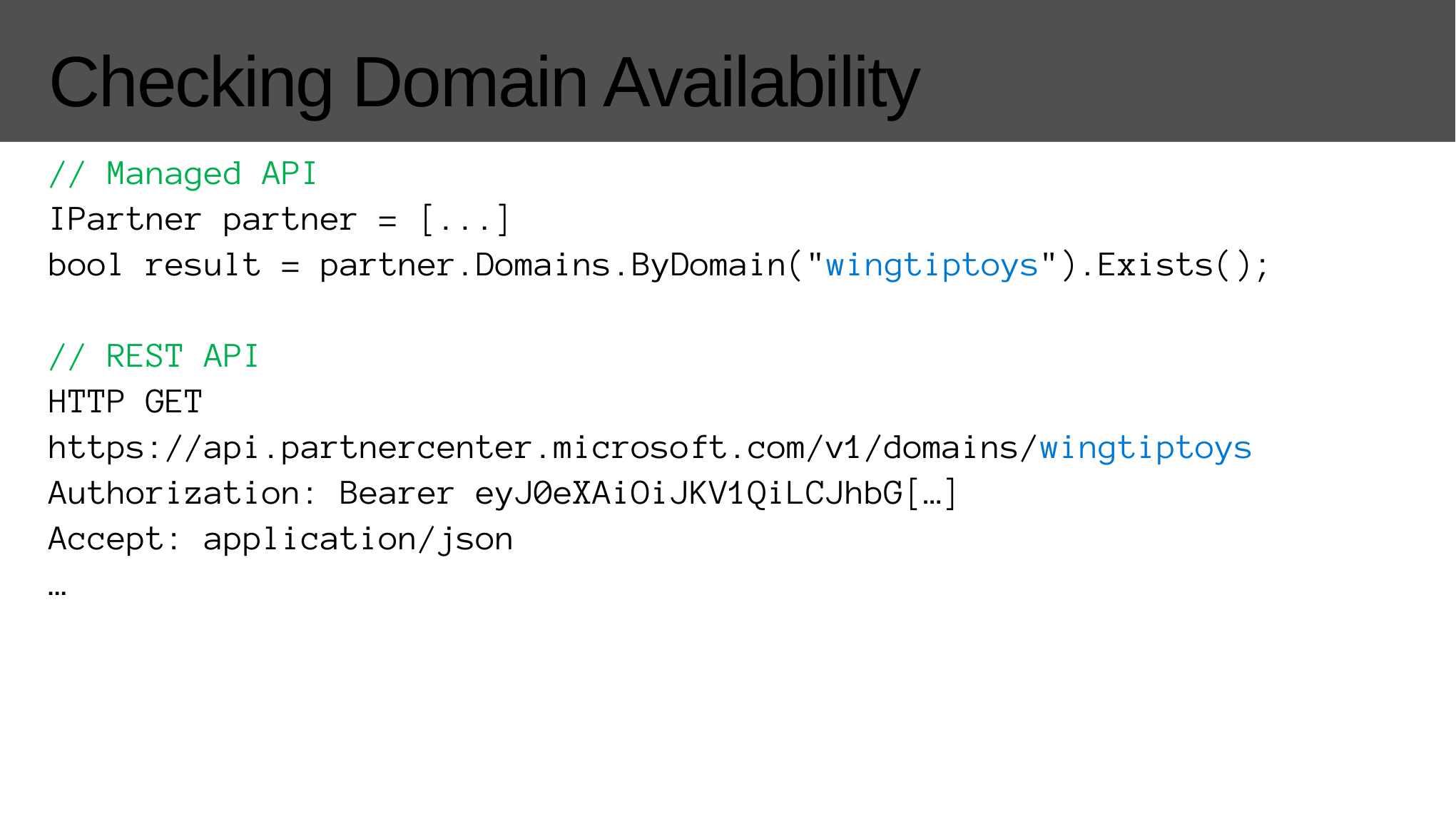

# Checking Domain Availability
// Managed API
IPartner partner = [...]
bool result = partner.Domains.ByDomain("wingtiptoys").Exists();

// REST API
HTTP GET
https://api.partnercenter.microsoft.com/v1/domains/wingtiptoys
Authorization: Bearer eyJ0eXAiOiJKV1QiLCJhbG[…]
Accept: application/json
…